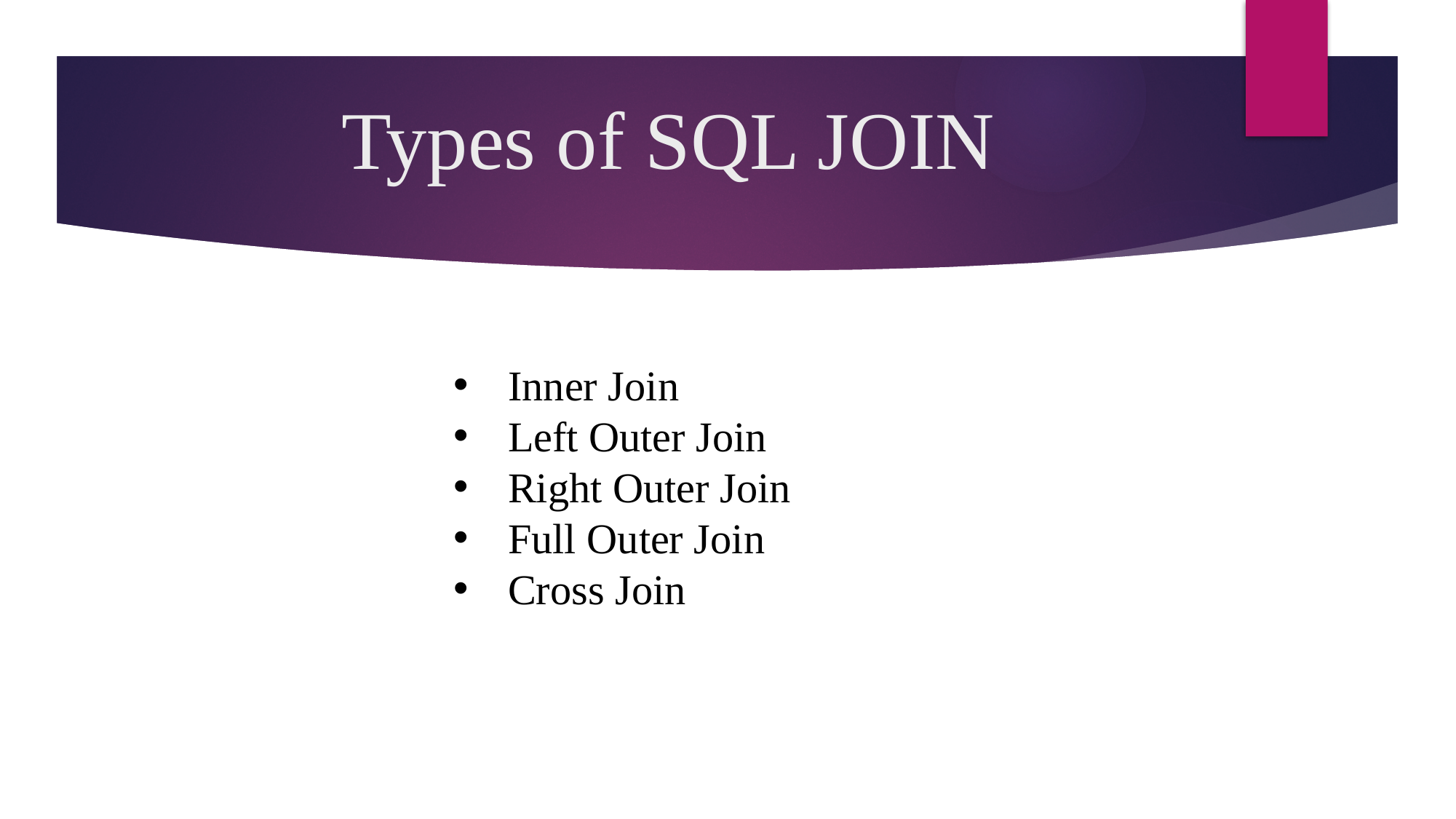

# Types of SQL JOIN
Inner Join
Left Outer Join
Right Outer Join
Full Outer Join
Cross Join